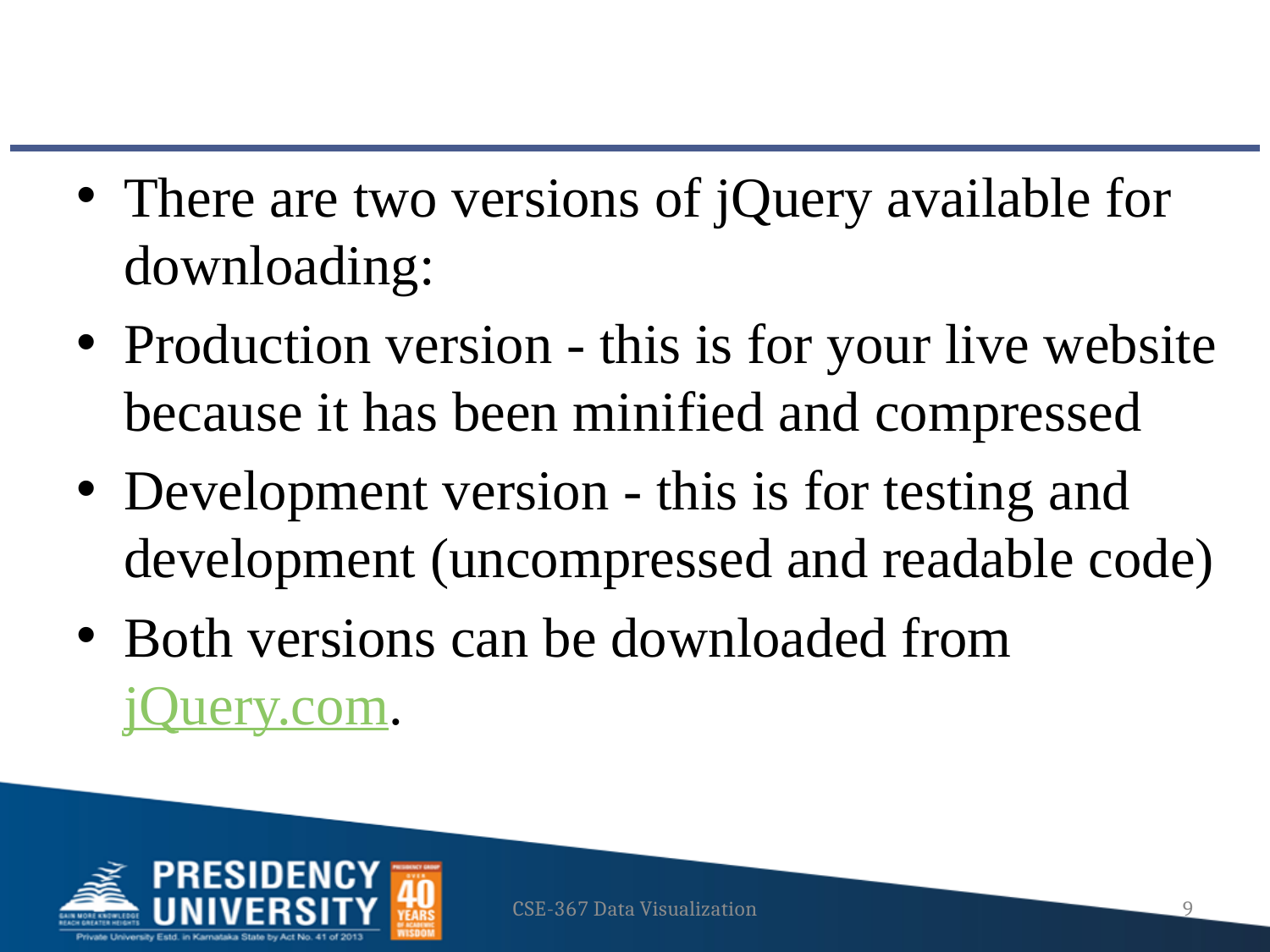

#
There are two versions of jQuery available for downloading:
Production version - this is for your live website because it has been minified and compressed
Development version - this is for testing and development (uncompressed and readable code)
Both versions can be downloaded from jQuery.com.

CSE-367 Data Visualization
9